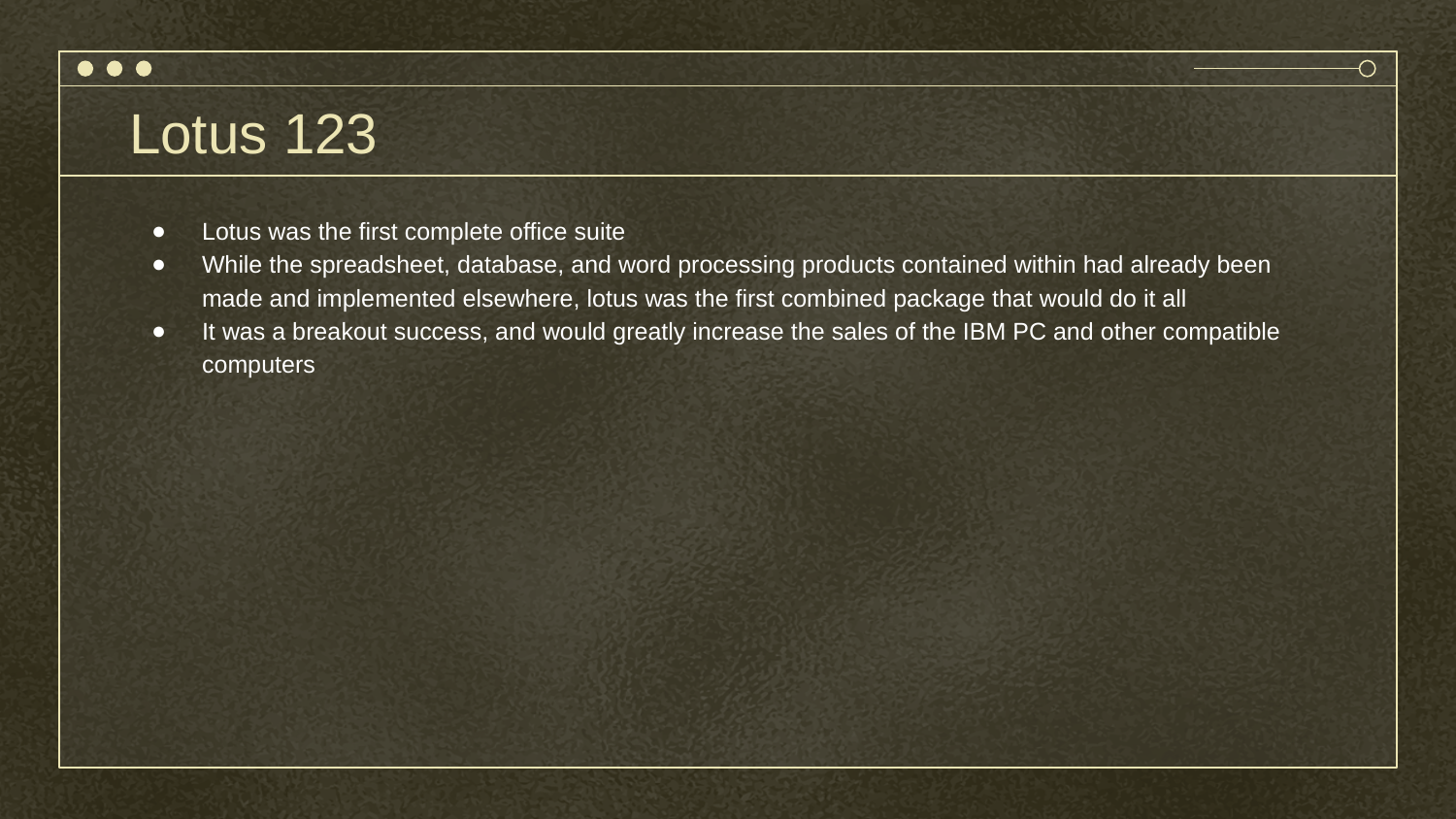

# Lotus 123
Lotus was the first complete office suite
While the spreadsheet, database, and word processing products contained within had already been made and implemented elsewhere, lotus was the first combined package that would do it all
It was a breakout success, and would greatly increase the sales of the IBM PC and other compatible computers